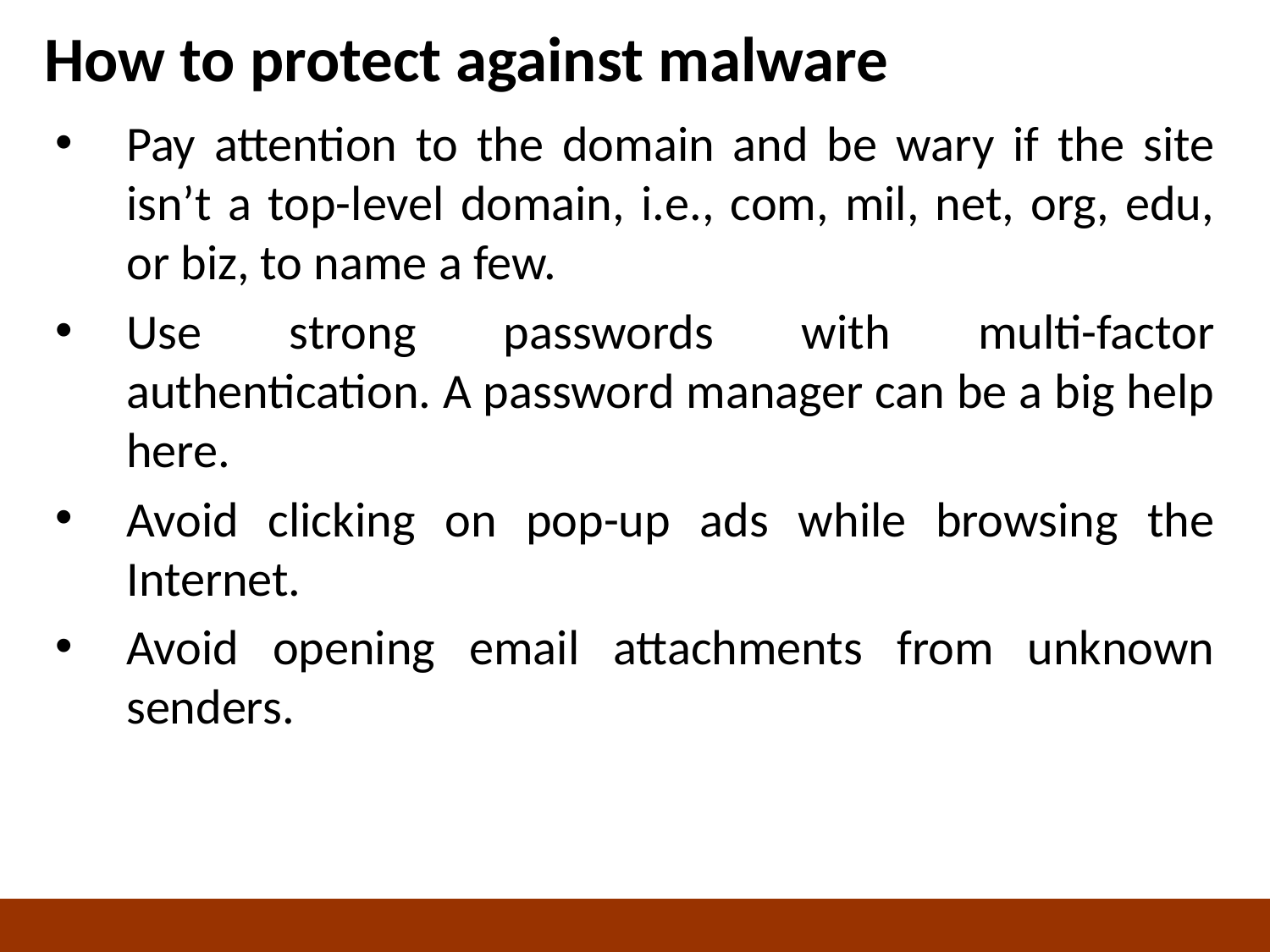

# How to protect against malware
Pay attention to the domain and be wary if the site isn’t a top-level domain, i.e., com, mil, net, org, edu, or biz, to name a few.
Use strong passwords with multi-factor authentication. A password manager can be a big help here.
Avoid clicking on pop-up ads while browsing the Internet.
Avoid opening email attachments from unknown senders.